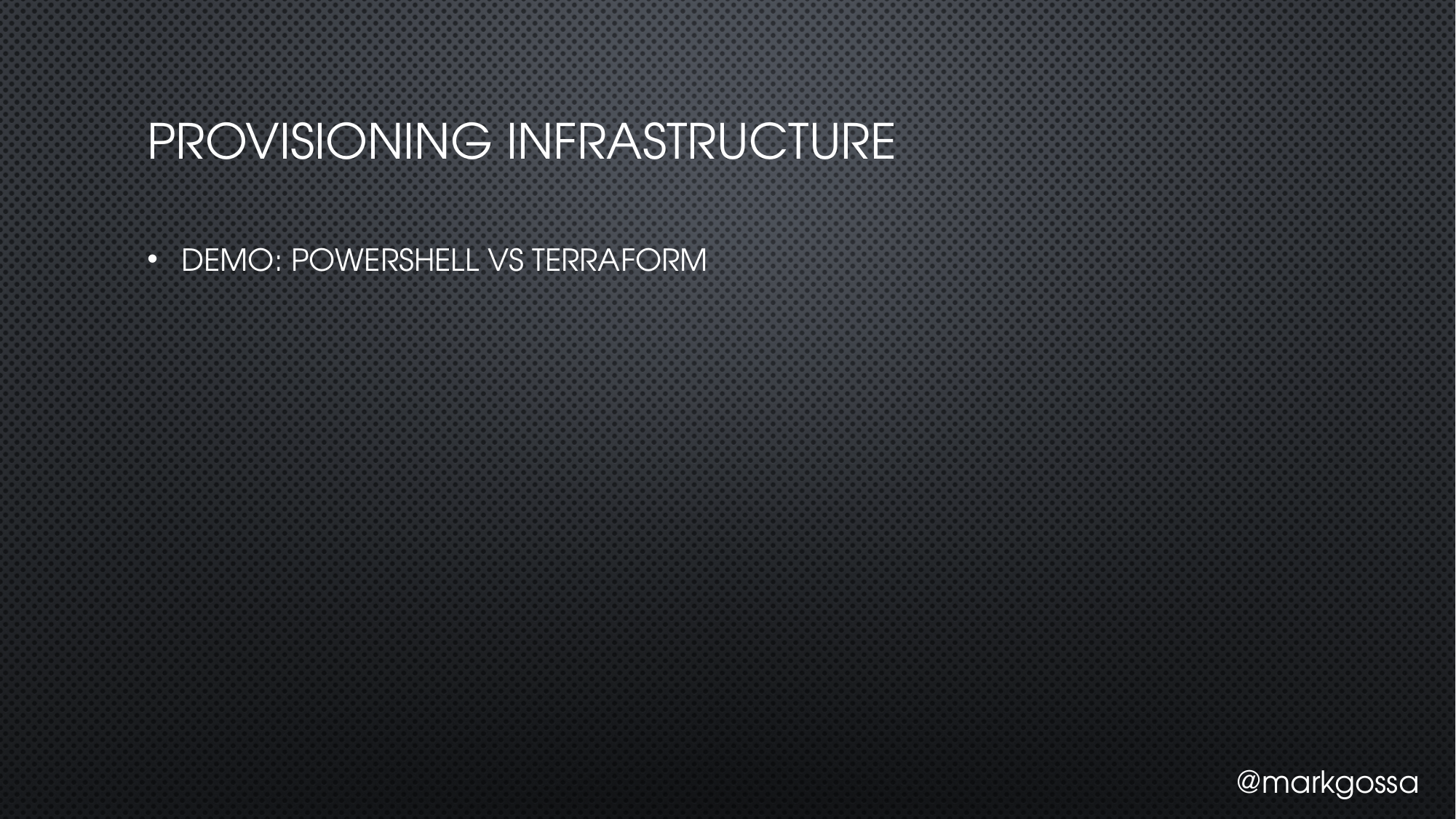

# Provisioning infrastructure
Demo: PowerShell vs Terraform